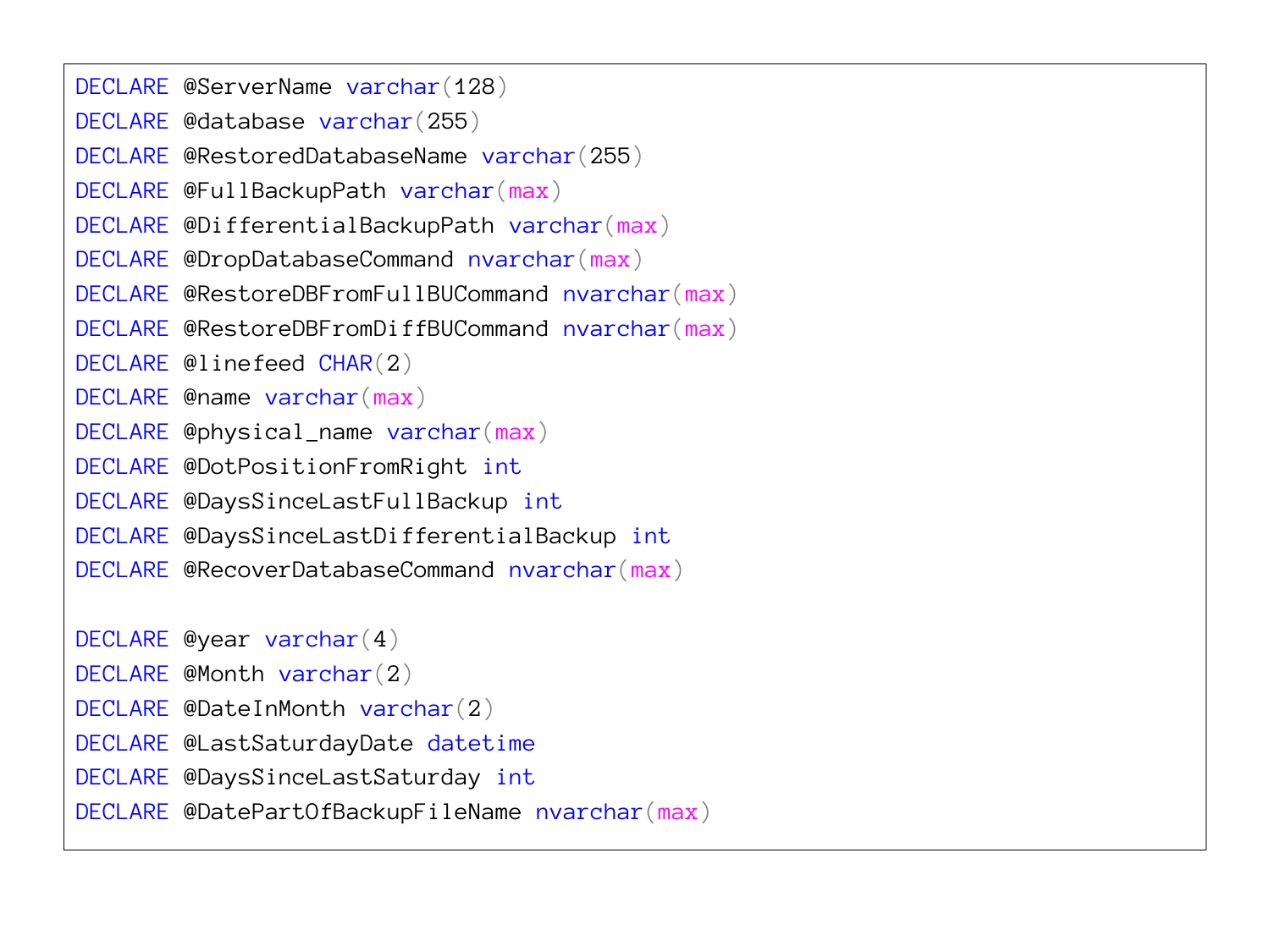

DECLARE @ServerName varchar(128)
DECLARE @database varchar(255)
DECLARE @RestoredDatabaseName varchar(255)
DECLARE @FullBackupPath varchar(max)
DECLARE @DifferentialBackupPath varchar(max)
DECLARE @DropDatabaseCommand nvarchar(max)
DECLARE @RestoreDBFromFullBUCommand nvarchar(max)
DECLARE @RestoreDBFromDiffBUCommand nvarchar(max)
DECLARE @linefeed CHAR(2)
DECLARE @name varchar(max)
DECLARE @physical_name varchar(max)
DECLARE @DotPositionFromRight int
DECLARE @DaysSinceLastFullBackup int
DECLARE @DaysSinceLastDifferentialBackup int
DECLARE @RecoverDatabaseCommand nvarchar(max)

DECLARE @year varchar(4)
DECLARE @Month varchar(2)
DECLARE @DateInMonth varchar(2)
DECLARE @LastSaturdayDate datetime
DECLARE @DaysSinceLastSaturday int
DECLARE @DatePartOfBackupFileName nvarchar(max)